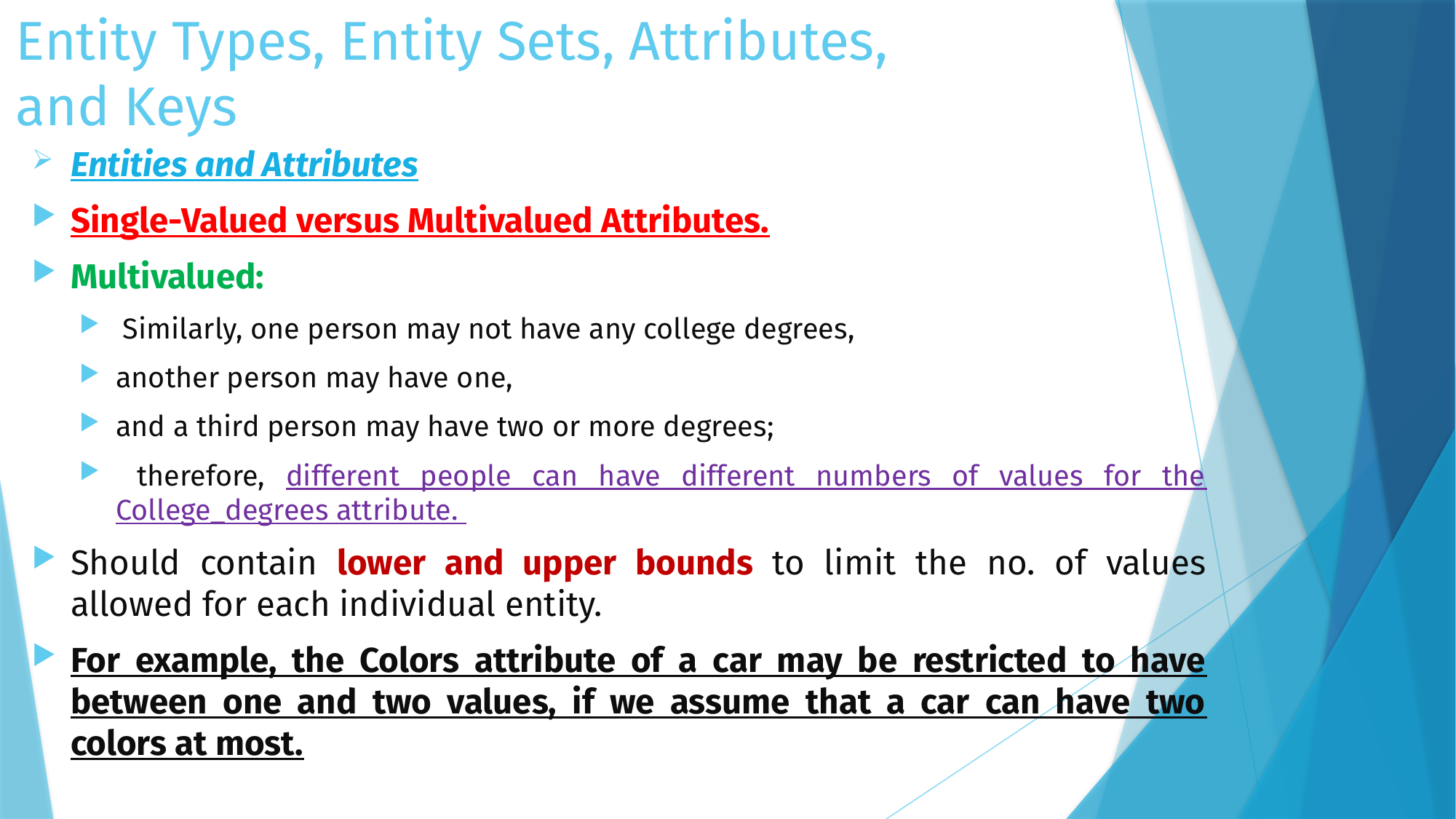

# Entity Types, Entity Sets, Attributes, and Keys
Entities and Attributes
Single-Valued versus Multivalued Attributes.
Multivalued:
 Similarly, one person may not have any college degrees,
another person may have one,
and a third person may have two or more degrees;
 therefore, different people can have different numbers of values for the College_degrees attribute.
Should contain lower and upper bounds to limit the no. of values allowed for each individual entity.
For example, the Colors attribute of a car may be restricted to have between one and two values, if we assume that a car can have two colors at most.